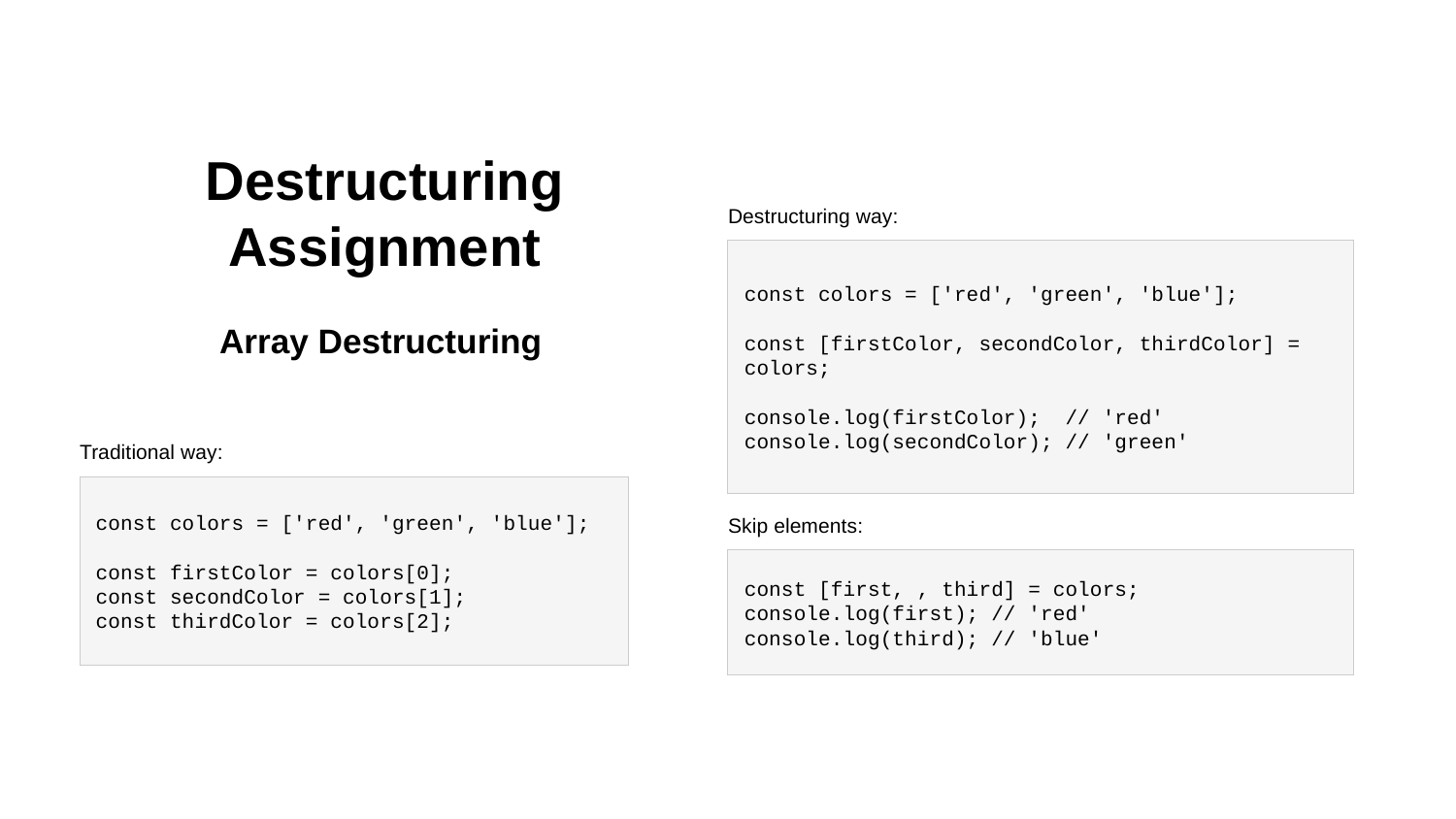

Destructuring Assignment
Destructuring way:

const colors = ['red', 'green', 'blue'];

const [firstColor, secondColor, thirdColor] = colors;

console.log(firstColor);  // 'red'
console.log(secondColor); // 'green'
Array Destructuring
Traditional way:
const colors = ['red', 'green', 'blue'];

const firstColor = colors[0];
const secondColor = colors[1];
const thirdColor = colors[2];

Skip elements:

const [first, , third] = colors;
console.log(first); // 'red'
console.log(third); // 'blue'